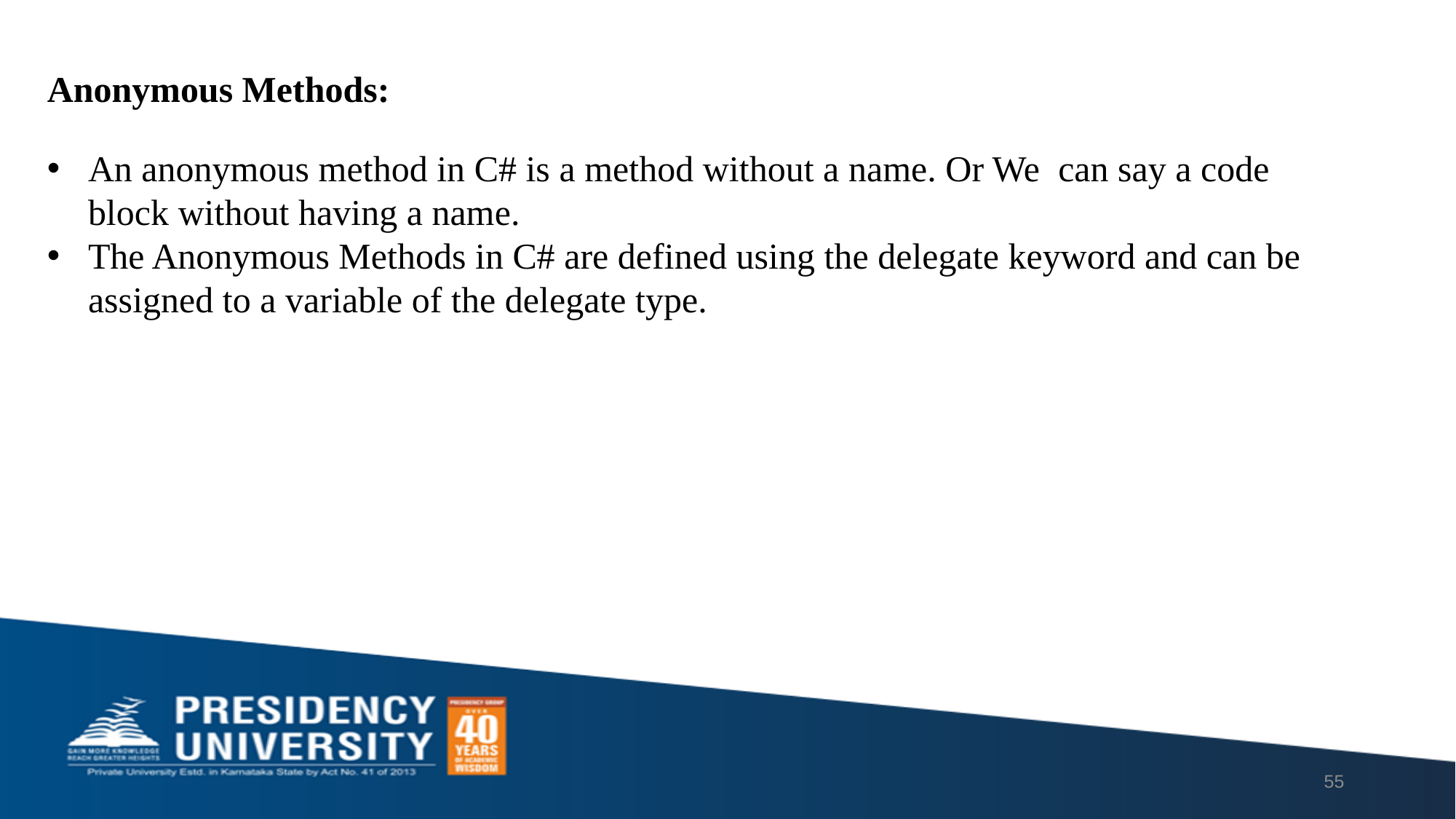

Anonymous Methods:

An anonymous method in C# is a method without a name. Or We  can say a code block without having a name.
The Anonymous Methods in C# are defined using the delegate keyword and can be assigned to a variable of the delegate type.
55